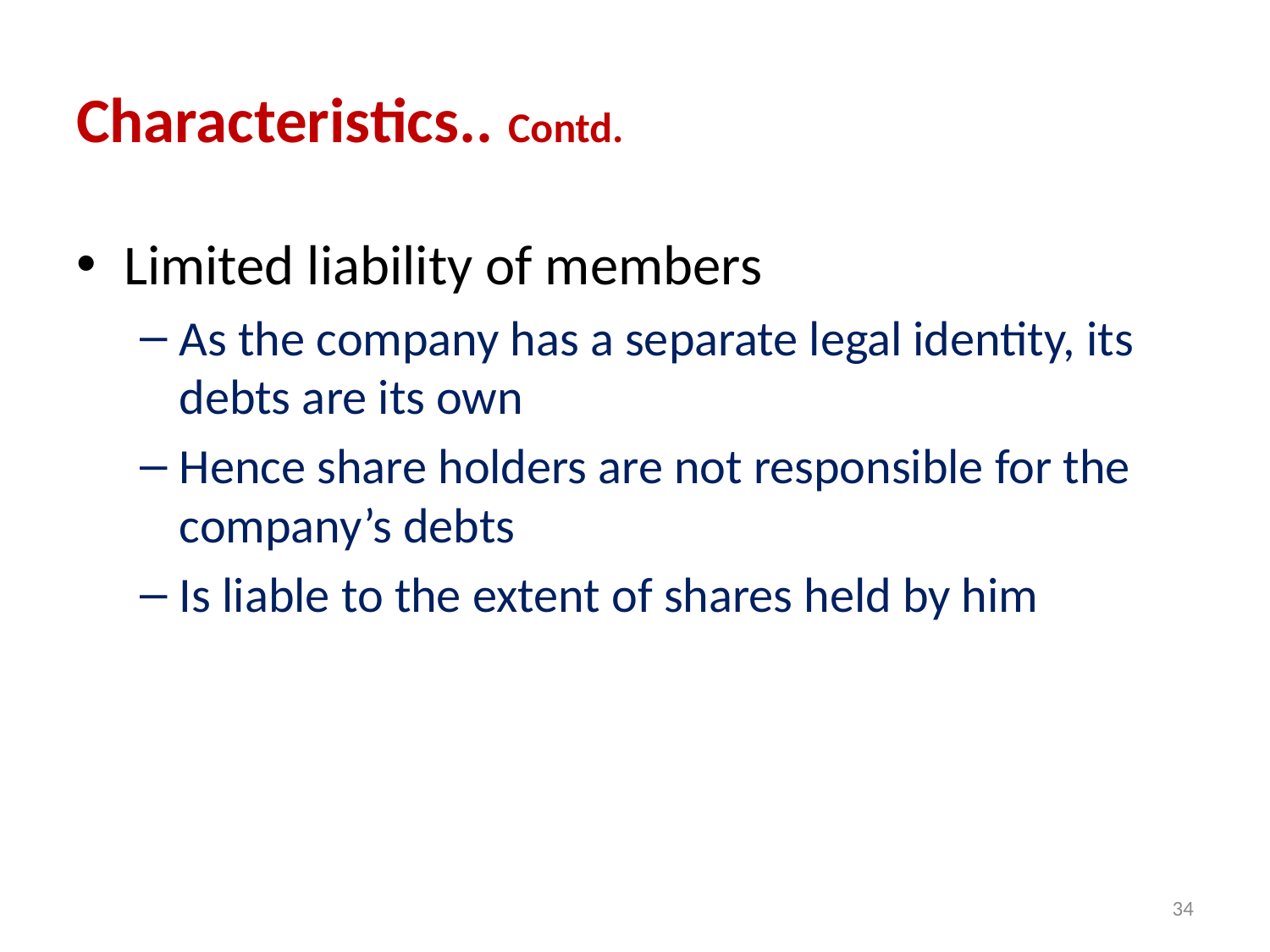

# Characteristics.. Contd.
Limited liability of members
As the company has a separate legal identity, its debts are its own
Hence share holders are not responsible for the company’s debts
Is liable to the extent of shares held by him
34